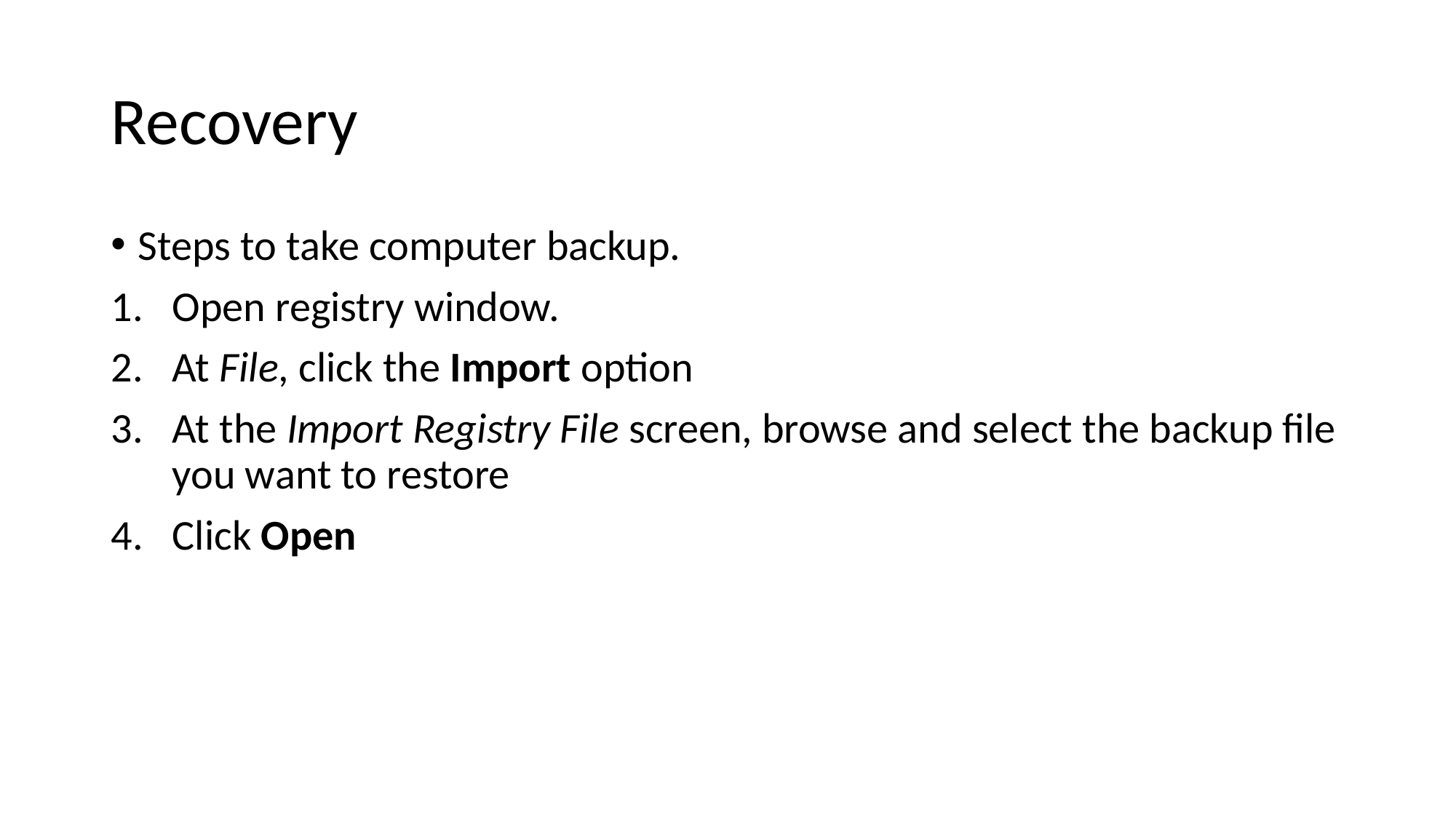

# Recovery
Steps to take computer backup.
Open registry window.
At File, click the Import option
At the Import Registry File screen, browse and select the backup file you want to restore
Click Open